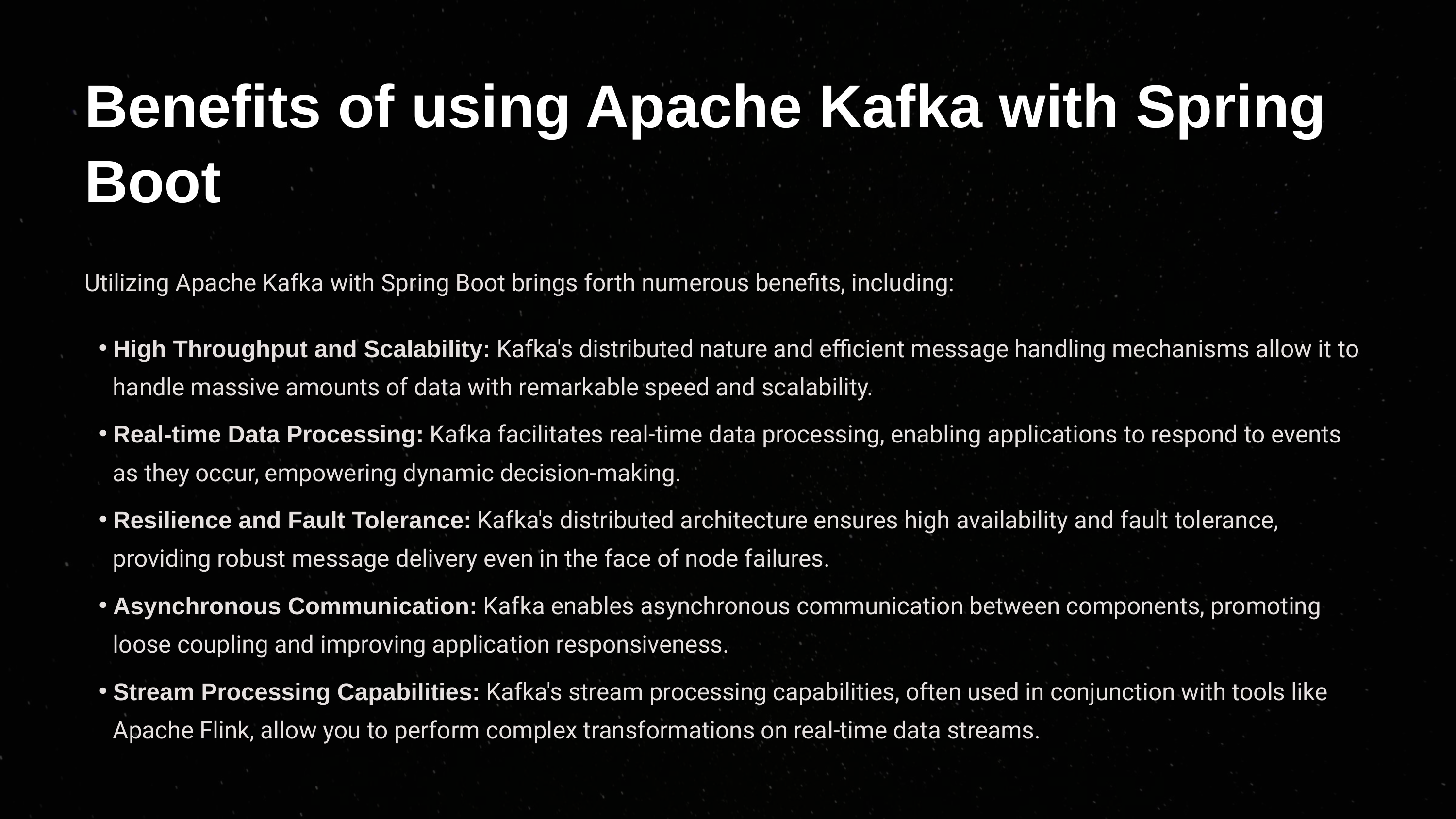

Benefits of using Apache Kafka with Spring Boot
Utilizing Apache Kafka with Spring Boot brings forth numerous benefits, including:
High Throughput and Scalability: Kafka's distributed nature and efficient message handling mechanisms allow it to handle massive amounts of data with remarkable speed and scalability.
Real-time Data Processing: Kafka facilitates real-time data processing, enabling applications to respond to events as they occur, empowering dynamic decision-making.
Resilience and Fault Tolerance: Kafka's distributed architecture ensures high availability and fault tolerance, providing robust message delivery even in the face of node failures.
Asynchronous Communication: Kafka enables asynchronous communication between components, promoting loose coupling and improving application responsiveness.
Stream Processing Capabilities: Kafka's stream processing capabilities, often used in conjunction with tools like Apache Flink, allow you to perform complex transformations on real-time data streams.